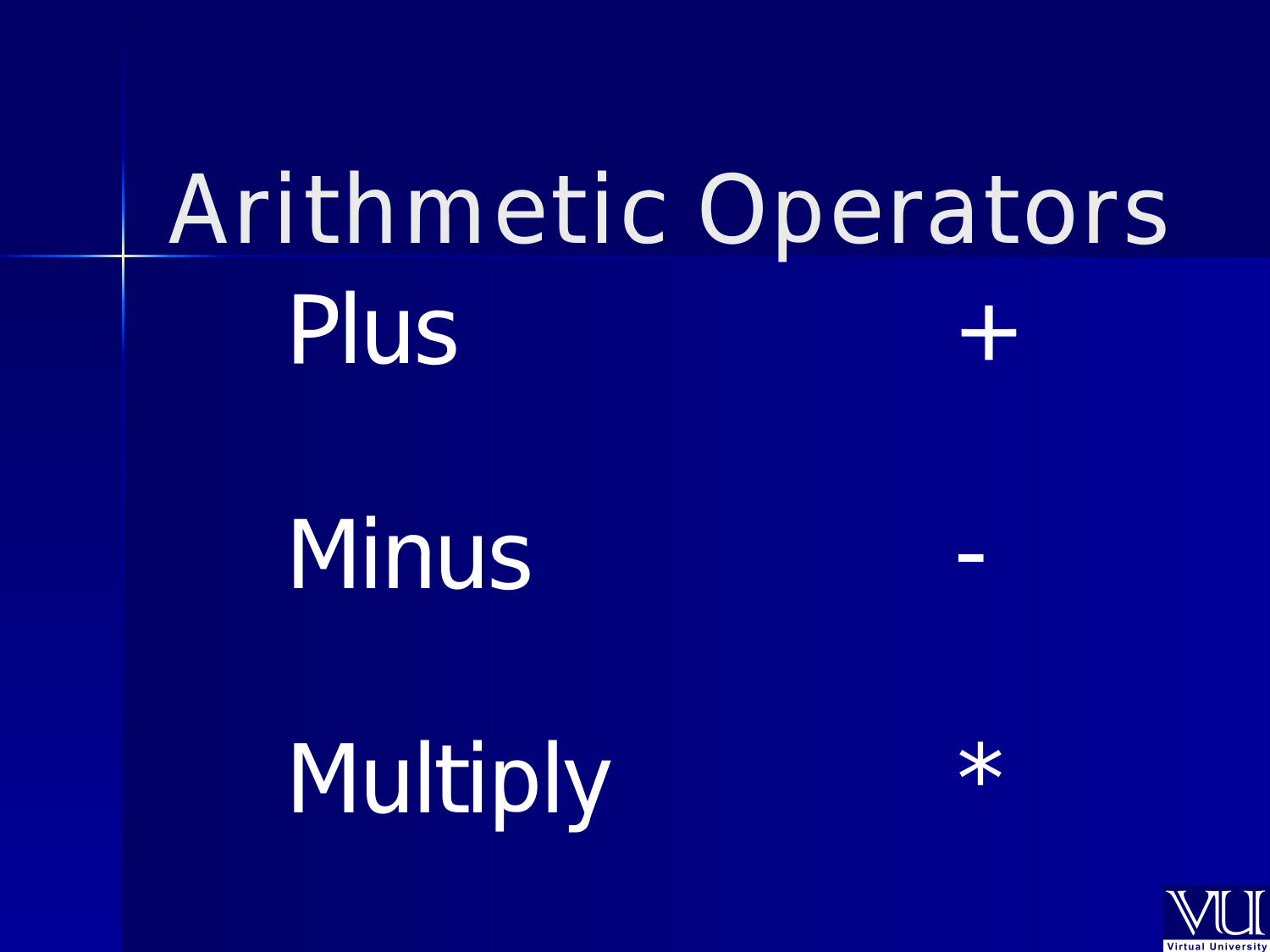

# Arithmetic Operators
Plus				+
Minus				-
Multiply			*
Divide			/
Modulus			%